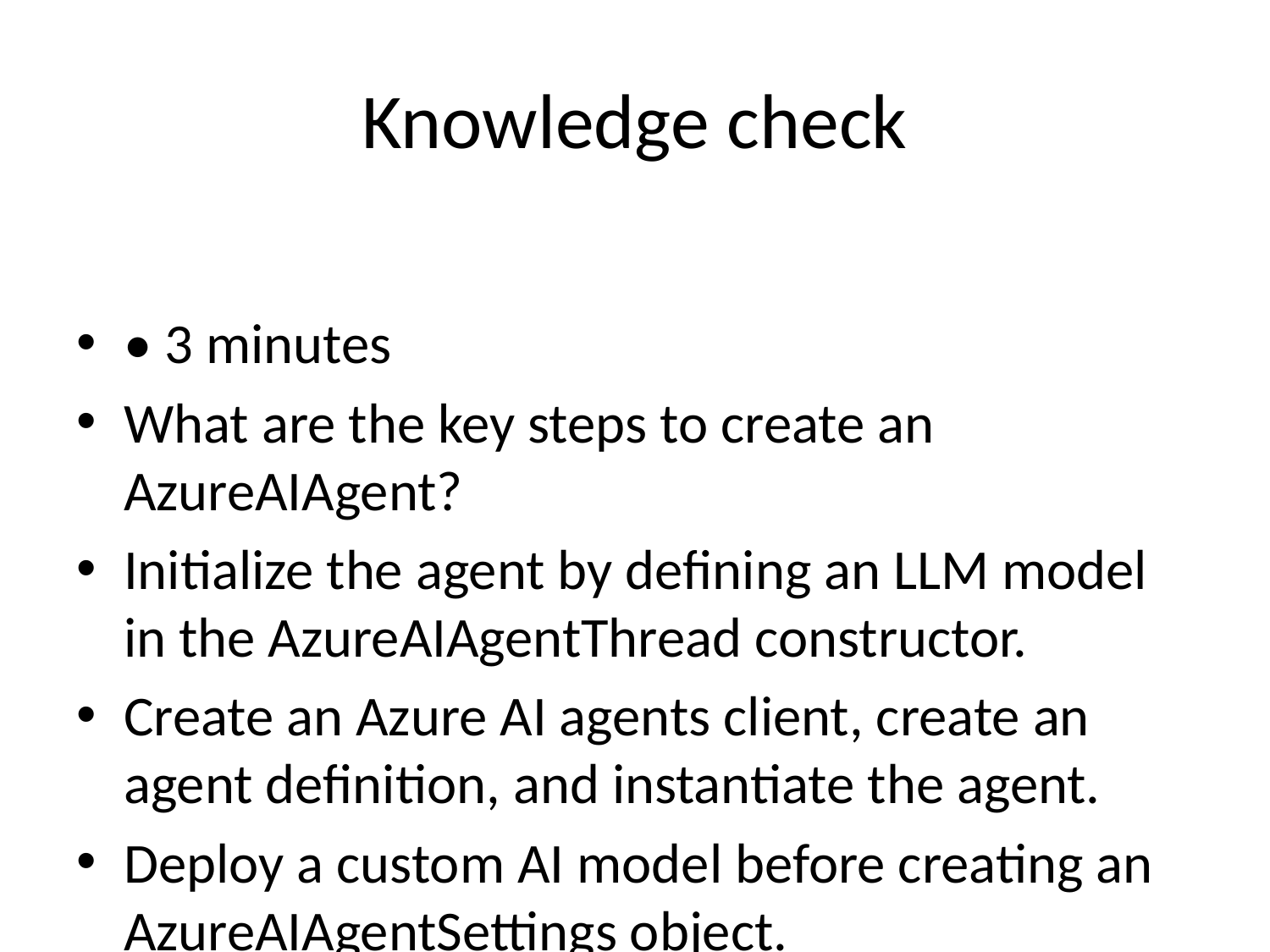

# Knowledge check

• 3 minutes
What are the key steps to create an AzureAIAgent?
Initialize the agent by defining an LLM model in the AzureAIAgentThread constructor.
Create an Azure AI agents client, create an agent definition, and instantiate the agent.
Deploy a custom AI model before creating an AzureAIAgentSettings object.
Which component in the Agent Framework manages conversation state and stores messages?
Agent threads
Agent chat
AI service connectors
Which step is necessary to enable an AzureAIAgent to use a plugin?
Modify the AI model's architecture to integrate the plugin
Configure the plugin in Azure portal before using it in Semantic Kernel
Define a class with methods annotated using the kernel_function decorator
kernel_function
You must answer all questions before checking your work.
You must answer all questions before checking your work.